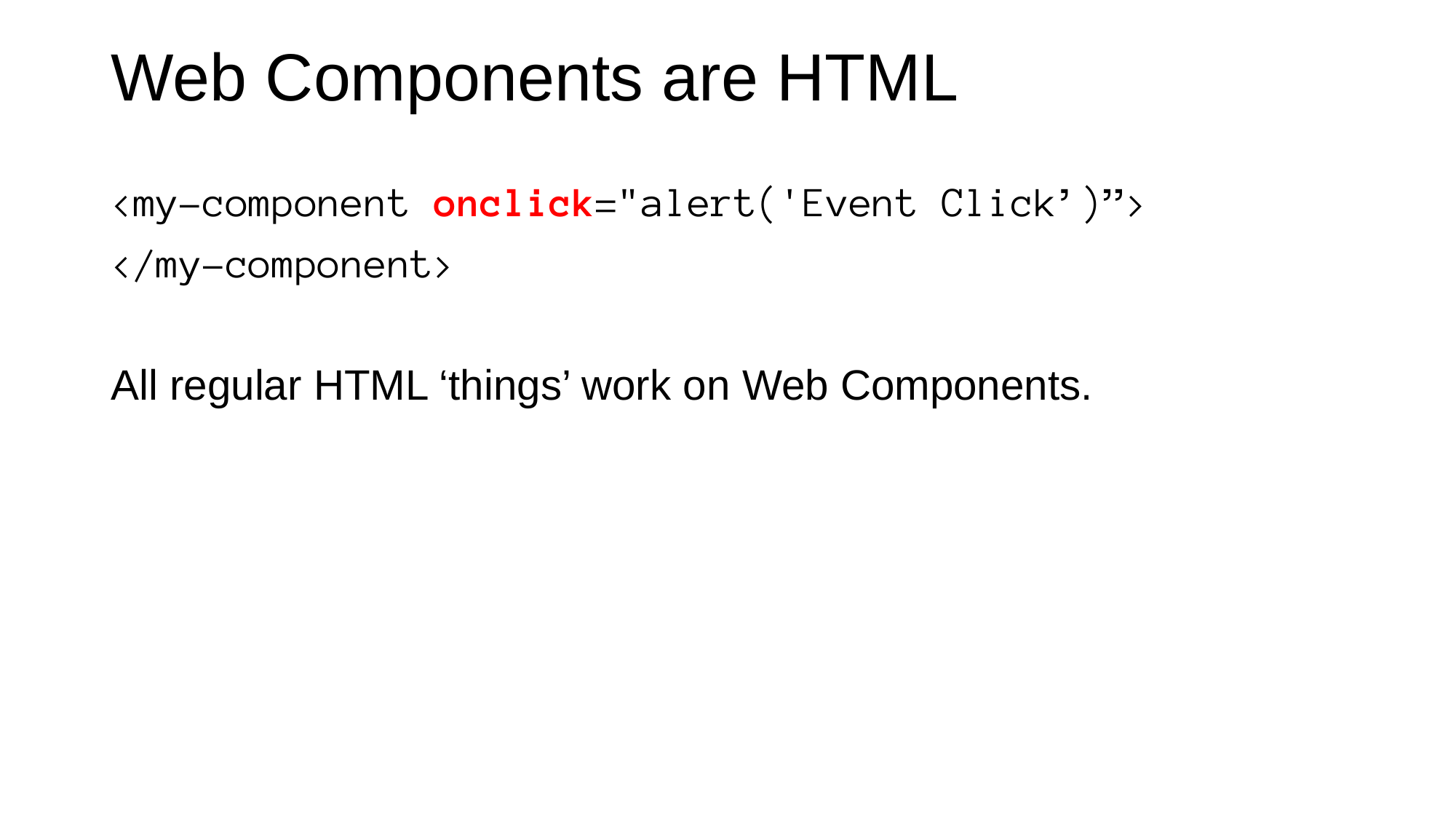

# Web Components are HTML
<my-component onclick="alert('Event Click’)”>
</my-component>

All regular HTML ‘things’ work on Web Components.